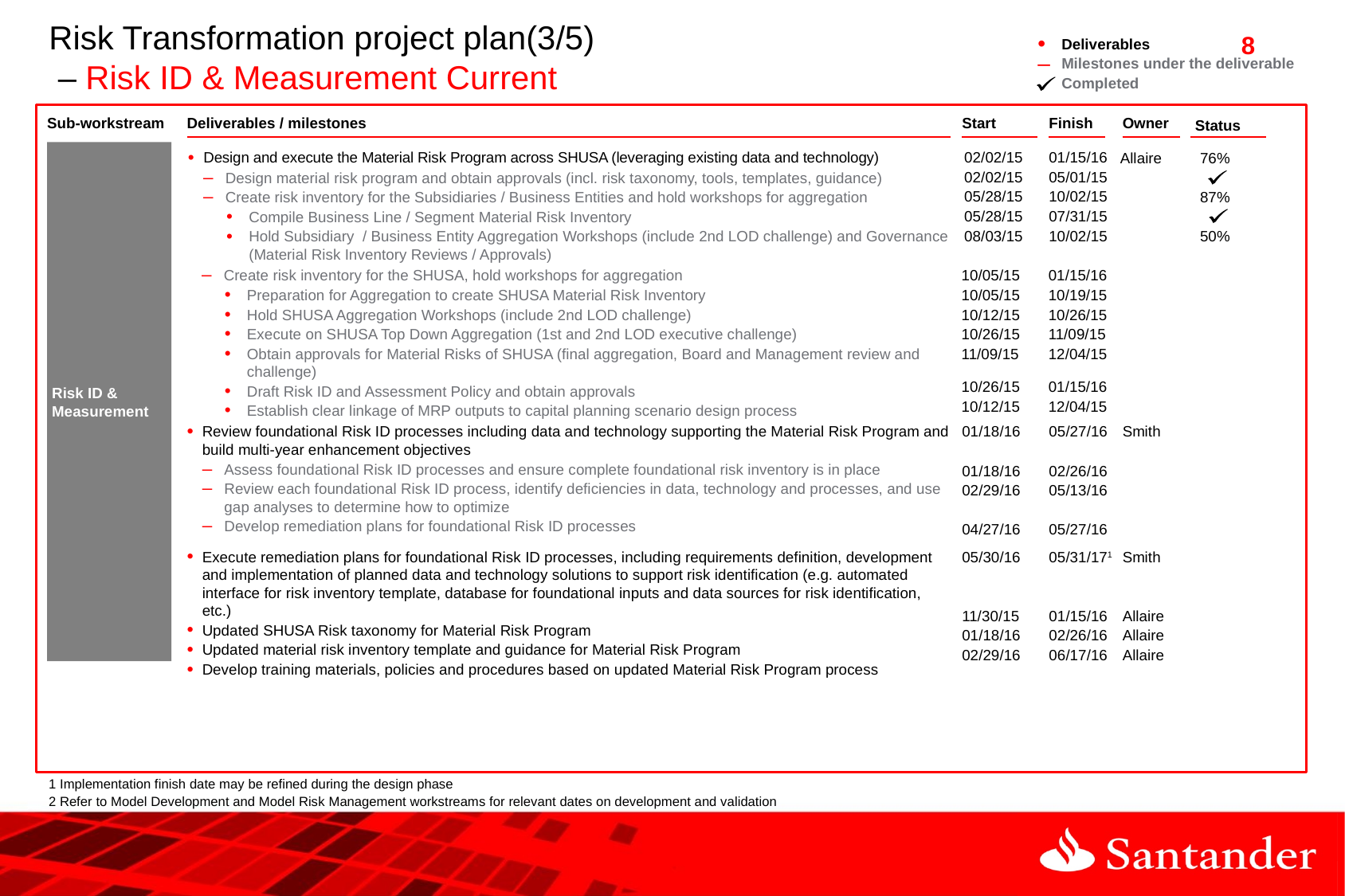

# Risk Transformation project plan(3/5) – Risk ID & Measurement Current
Deliverables
Milestones under the deliverable
Completed

Sub-workstream
Deliverables / milestones
Start
Finish
Owner
Status
Risk ID & Measurement
02/02/15
02/02/15
05/28/15
05/28/15
08/03/15
01/15/16
05/01/15
10/02/15
07/31/15
10/02/15
Allaire
76%

87%

50%

Design and execute the Material Risk Program across SHUSA (leveraging existing data and technology)
Design material risk program and obtain approvals (incl. risk taxonomy, tools, templates, guidance)
Create risk inventory for the Subsidiaries / Business Entities and hold workshops for aggregation
Compile Business Line / Segment Material Risk Inventory
Hold Subsidiary  / Business Entity Aggregation Workshops (include 2nd LOD challenge) and Governance (Material Risk Inventory Reviews / Approvals)

Create risk inventory for the SHUSA, hold workshops for aggregation
Preparation for Aggregation to create SHUSA Material Risk Inventory
Hold SHUSA Aggregation Workshops (include 2nd LOD challenge)
Execute on SHUSA Top Down Aggregation (1st and 2nd LOD executive challenge)
Obtain approvals for Material Risks of SHUSA (final aggregation, Board and Management review and challenge)
Draft Risk ID and Assessment Policy and obtain approvals
Establish clear linkage of MRP outputs to capital planning scenario design process
10/05/15
10/05/15
10/12/15
10/26/15
11/09/15

10/26/15
10/12/15
01/15/16
10/19/15
10/26/15
11/09/15
12/04/15

01/15/16
12/04/15

Review foundational Risk ID processes including data and technology supporting the Material Risk Program and build multi-year enhancement objectives
Assess foundational Risk ID processes and ensure complete foundational risk inventory is in place
Review each foundational Risk ID process, identify deficiencies in data, technology and processes, and use gap analyses to determine how to optimize
Develop remediation plans for foundational Risk ID processes
01/18/16

01/18/16
02/29/16

04/27/16
05/27/16

02/26/16
05/13/16

05/27/16
Smith
Execute remediation plans for foundational Risk ID processes, including requirements definition, development and implementation of planned data and technology solutions to support risk identification (e.g. automated interface for risk inventory template, database for foundational inputs and data sources for risk identification, etc.)
Updated SHUSA Risk taxonomy for Material Risk Program
Updated material risk inventory template and guidance for Material Risk Program
Develop training materials, policies and procedures based on updated Material Risk Program process
05/30/16

11/30/15
01/18/16
02/29/16
05/31/171

01/15/16
02/26/16
06/17/16
Smith

Allaire
Allaire
Allaire
1 Implementation finish date may be refined during the design phase
2 Refer to Model Development and Model Risk Management workstreams for relevant dates on development and validation